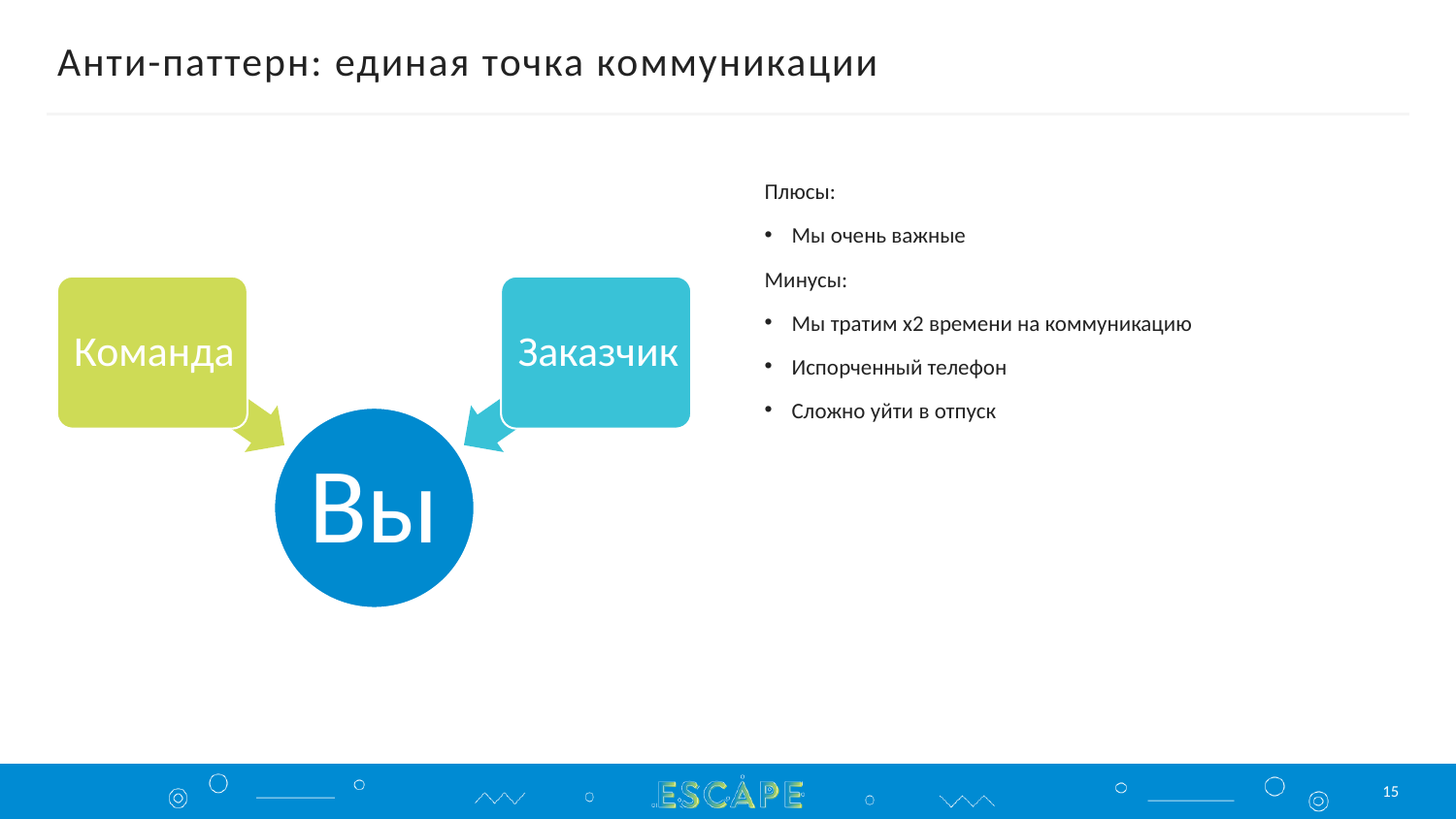

# Анти-паттерн: единая точка коммуникации
Вы
Команда
Заказчик
Плюсы:
Мы очень важные
Минусы:
Мы тратим x2 времени на коммуникацию
Испорченный телефон
Сложно уйти в отпуск
15